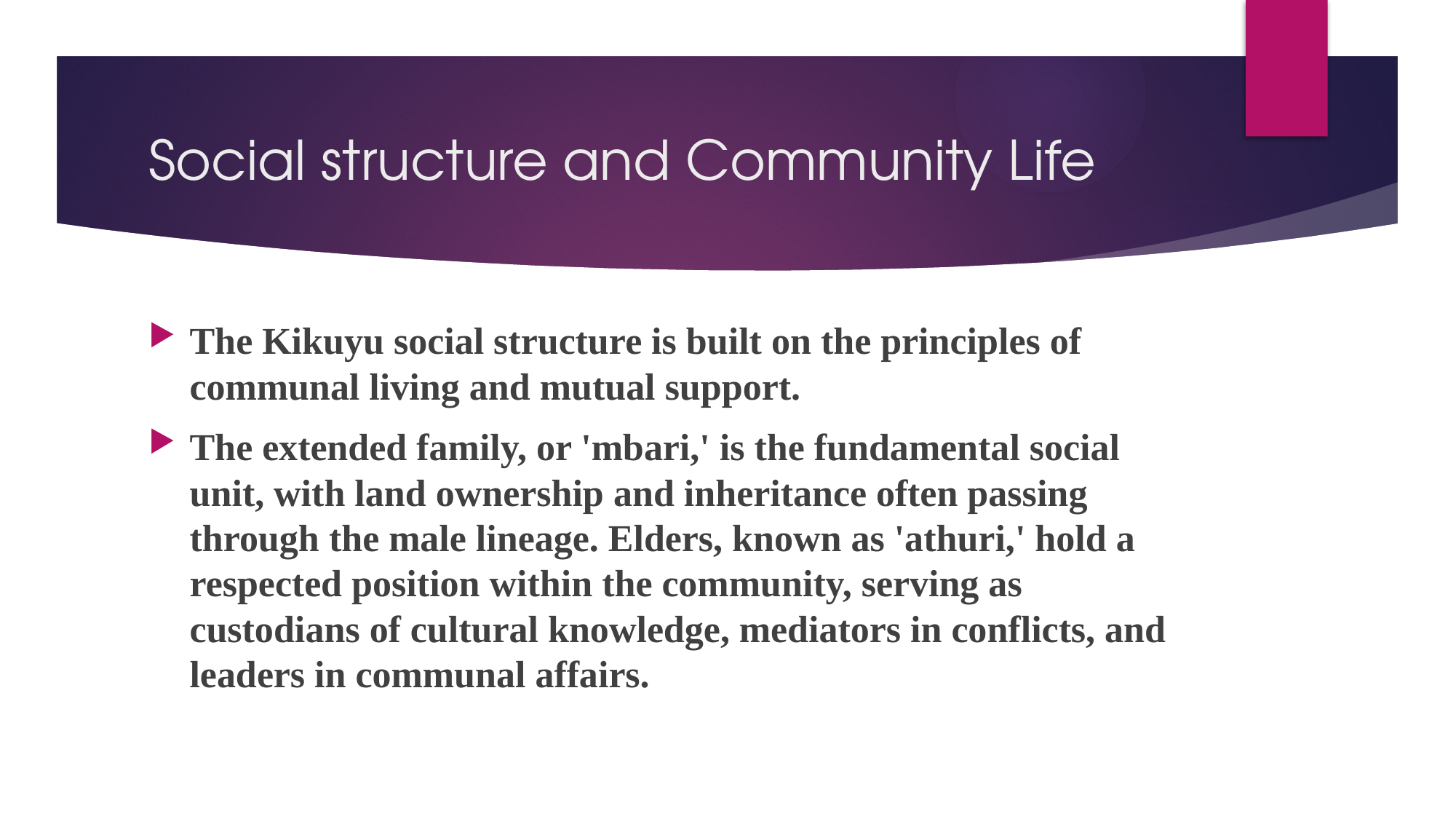

# Social structure and Community Life
The Kikuyu social structure is built on the principles of communal living and mutual support.
The extended family, or 'mbari,' is the fundamental social unit, with land ownership and inheritance often passing through the male lineage. Elders, known as 'athuri,' hold a respected position within the community, serving as custodians of cultural knowledge, mediators in conflicts, and leaders in communal affairs.